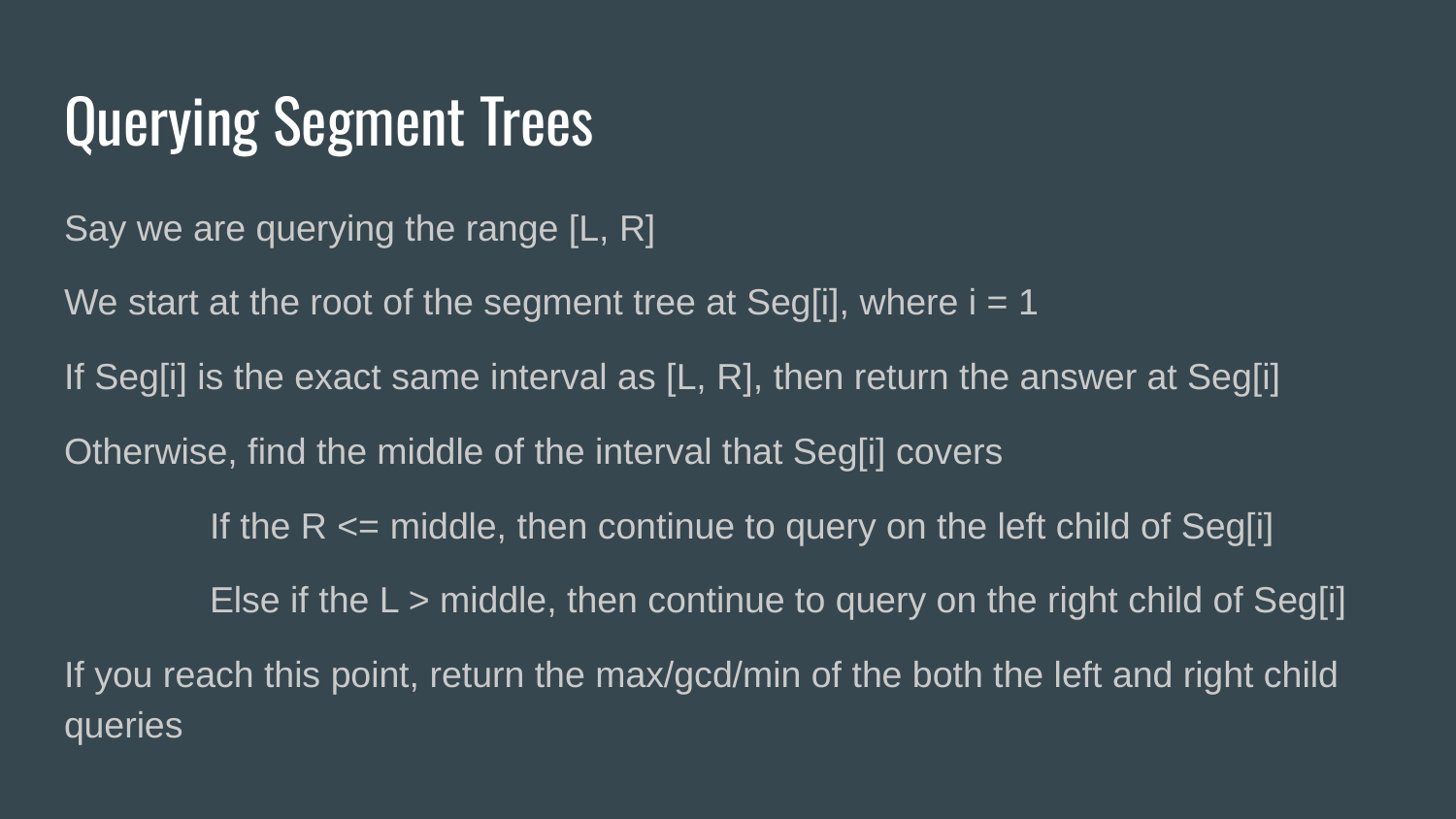

# Querying Segment Trees
Say we are querying the range [L, R]
We start at the root of the segment tree at Seg[i], where i = 1
If Seg[i] is the exact same interval as [L, R], then return the answer at Seg[i]
Otherwise, find the middle of the interval that Seg[i] covers
	If the R <= middle, then continue to query on the left child of Seg[i]
	Else if the L > middle, then continue to query on the right child of Seg[i]
If you reach this point, return the max/gcd/min of the both the left and right child queries